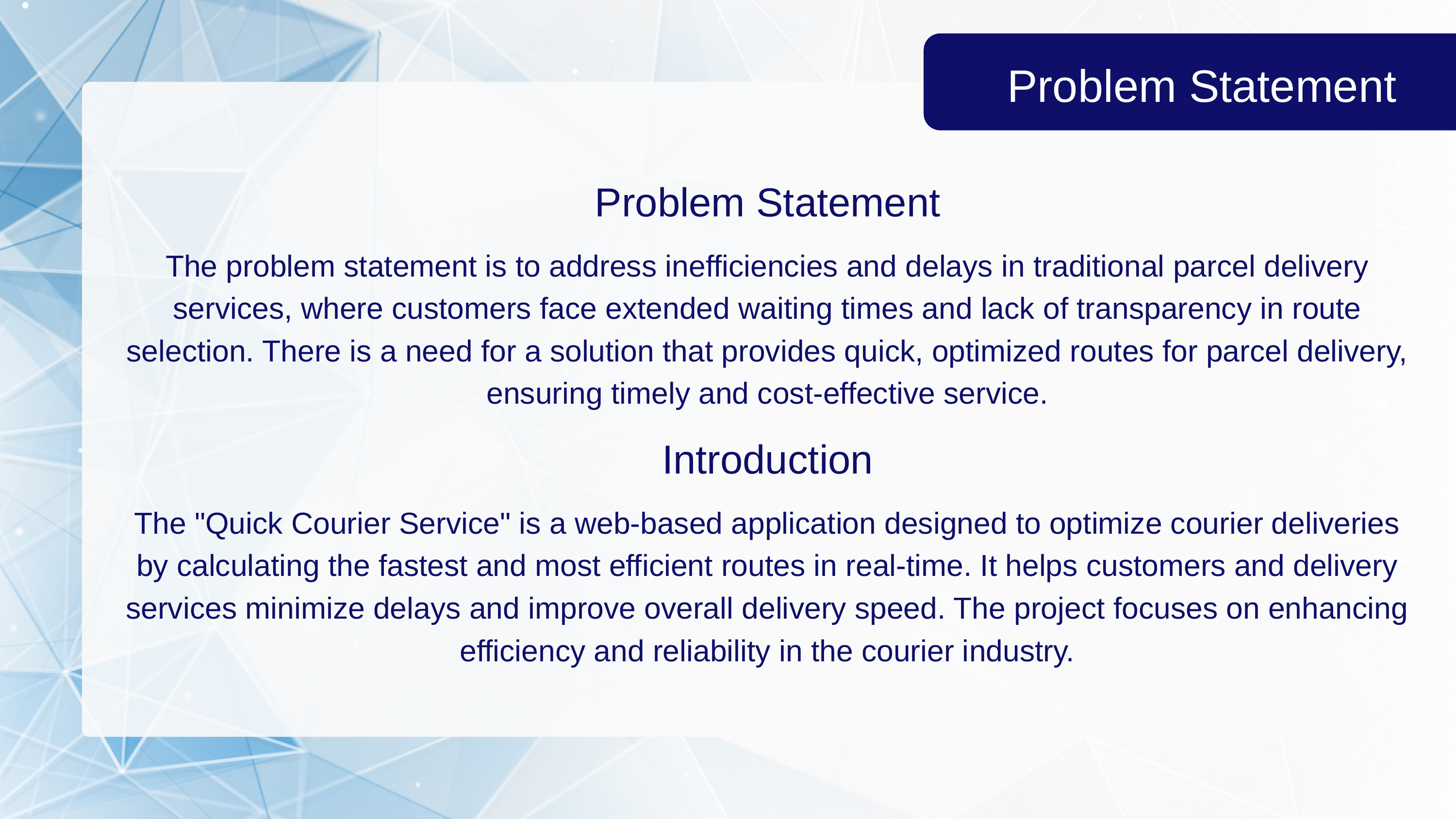

Problem Statement

Problem Statement
The problem statement is to address inefficiencies and delays in traditional parcel delivery services, where customers face extended waiting times and lack of transparency in route selection. There is a need for a solution that provides quick, optimized routes for parcel delivery, ensuring timely and cost-effective service.
Introduction
The "Quick Courier Service" is a web-based application designed to optimize courier deliveries by calculating the fastest and most efficient routes in real-time. It helps customers and delivery services minimize delays and improve overall delivery speed. The project focuses on enhancing efficiency and reliability in the courier industry.